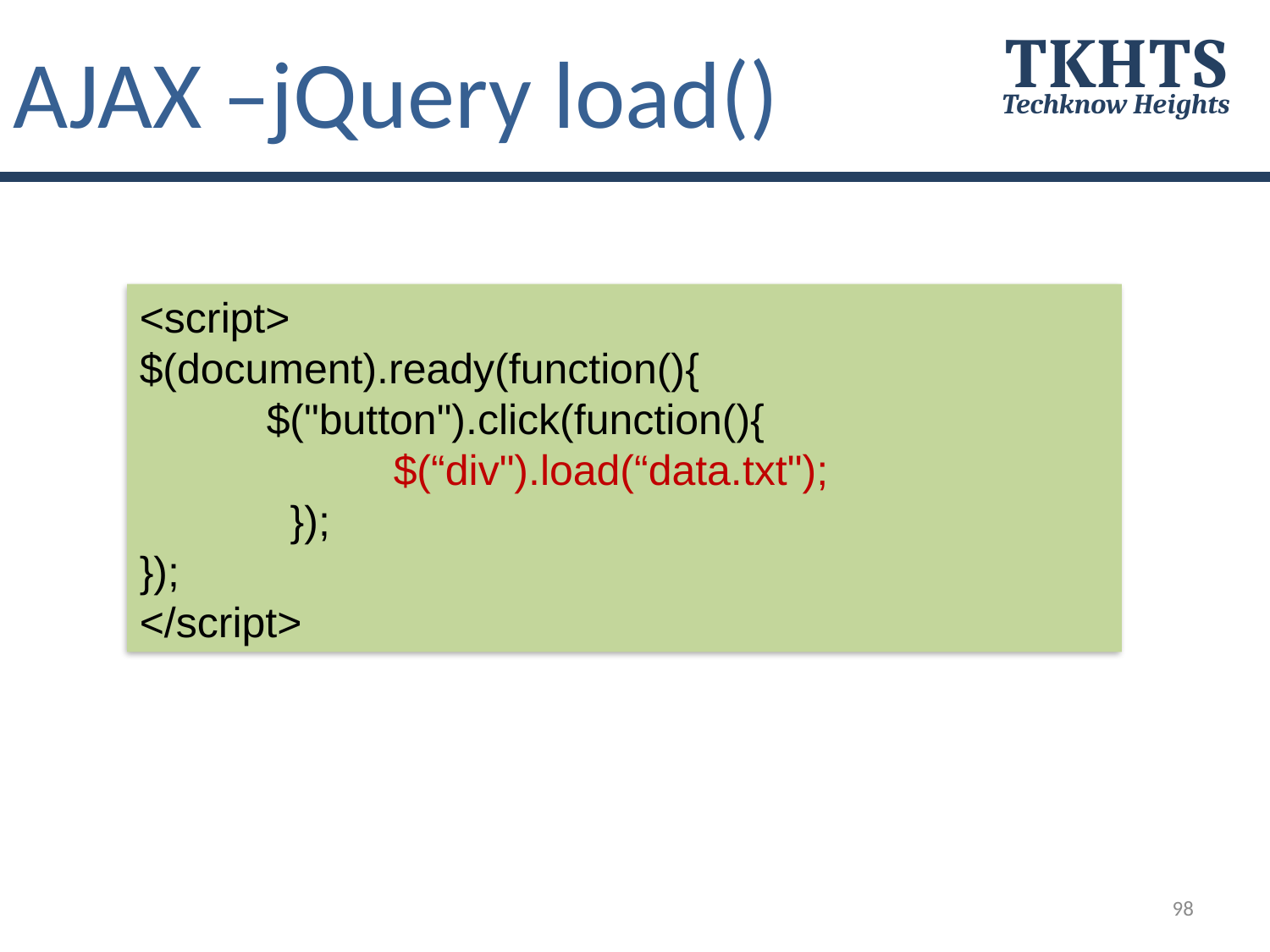

AJAX –jQuery load()
TKHTS
Techknow Heights

<script>
$(document).ready(function(){
  	$("button").click(function(){
    		$(“div").load(“data.txt");
	  });
});
</script>
98